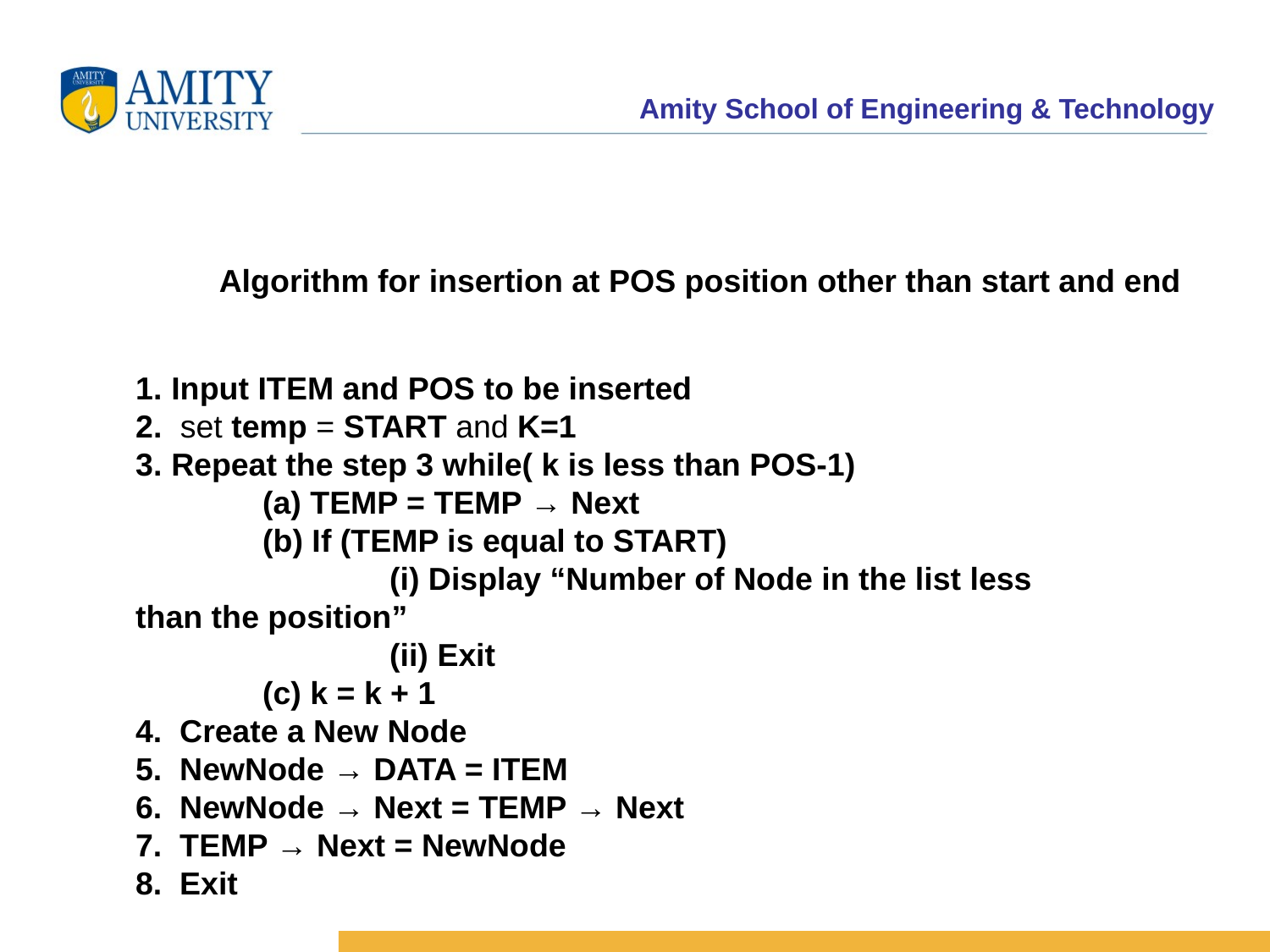

Algorithm for insertion at POS position other than start and end
Input ITEM and POS to be inserted
 set temp = START and K=1
Repeat the step 3 while( k is less than POS-1)
	(a) TEMP = TEMP → Next
	(b) If (TEMP is equal to START)
		(i) Display “Number of Node in the list less than the position”
		(ii) Exit
	(c) k = k + 1
4.  Create a New Node
5.  NewNode → DATA = ITEM
6.  NewNode → Next = TEMP → Next
7.  TEMP → Next = NewNode
8.  Exit